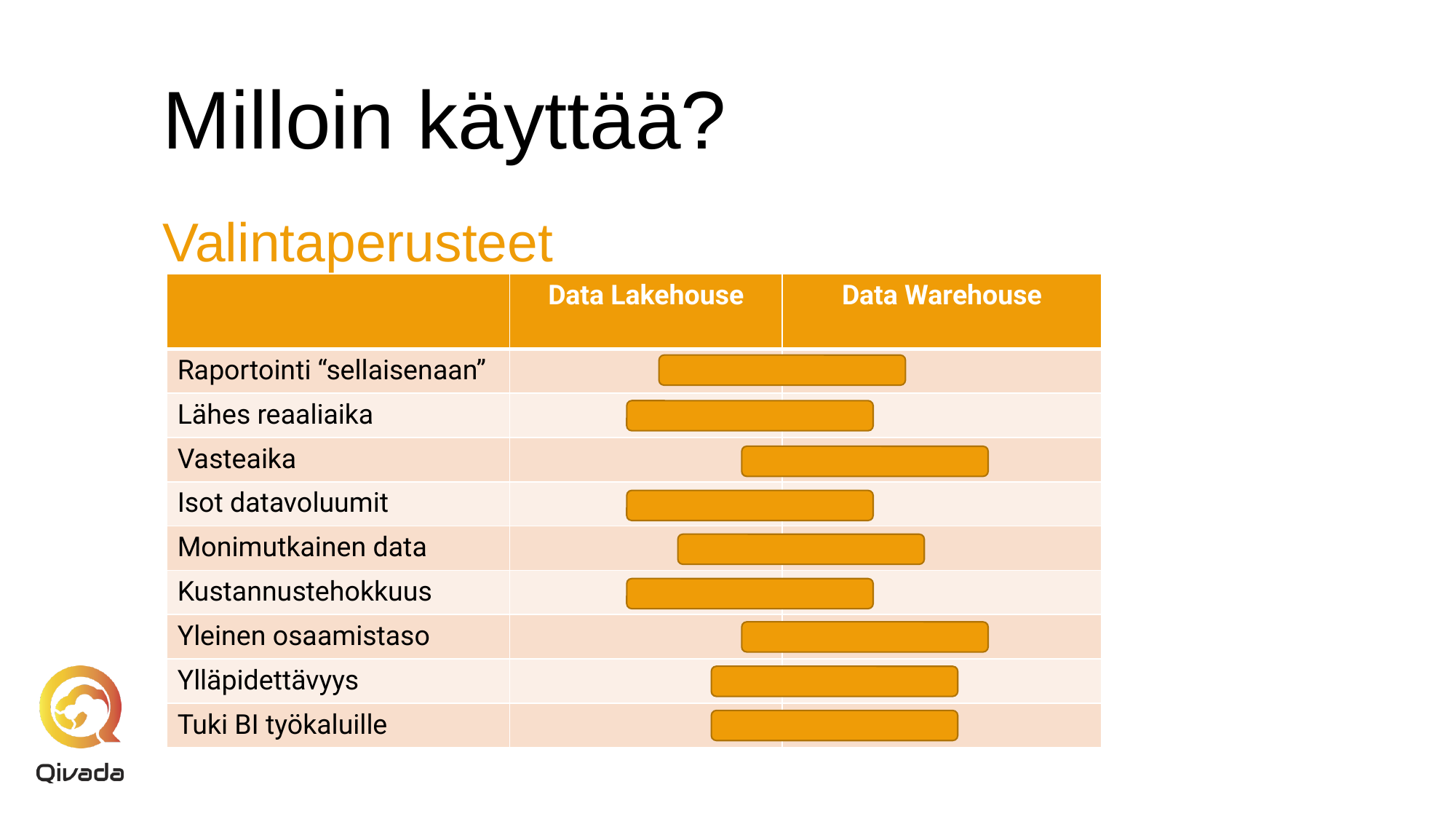

# Milloin käyttää?
Valintaperusteet
|  | Data Lakehouse | Data Warehouse |
| --- | --- | --- |
| Raportointi “sellaisenaan” |  |  |
| Lähes reaaliaika |  |  |
| Vasteaika |  |  |
| Isot datavoluumit |  |  |
| Monimutkainen data |  |  |
| Kustannustehokkuus |  |  |
| Yleinen osaamistaso |  |  |
| Ylläpidettävyys |  |  |
| Tuki BI työkaluille |  |  |